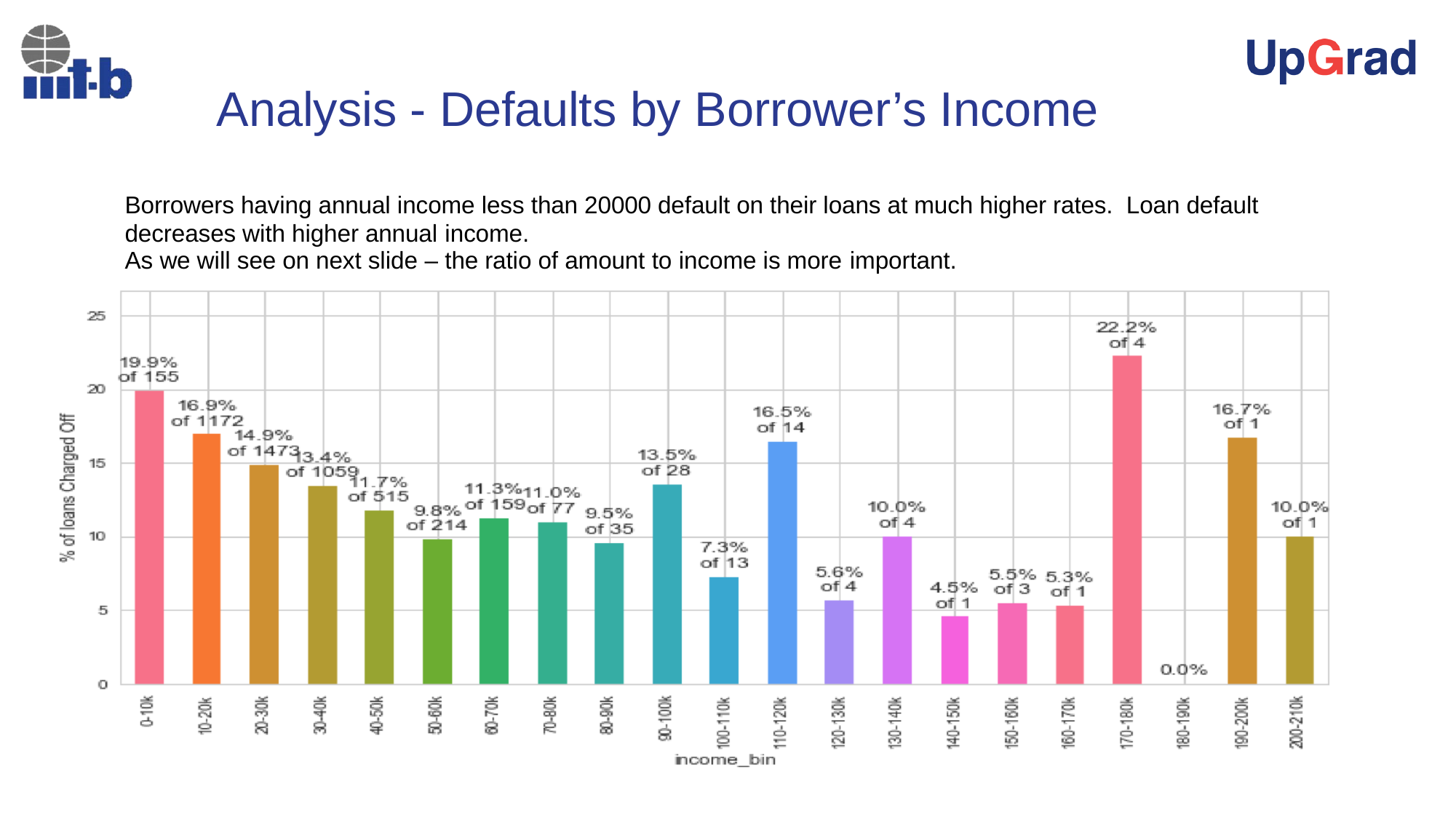

Analysis - Defaults by Borrower’s Income
Borrowers having annual income less than 20000 default on their loans at much higher rates.  Loan default decreases with higher annual income.
As we will see on next slide – the ratio of amount to income is more important.